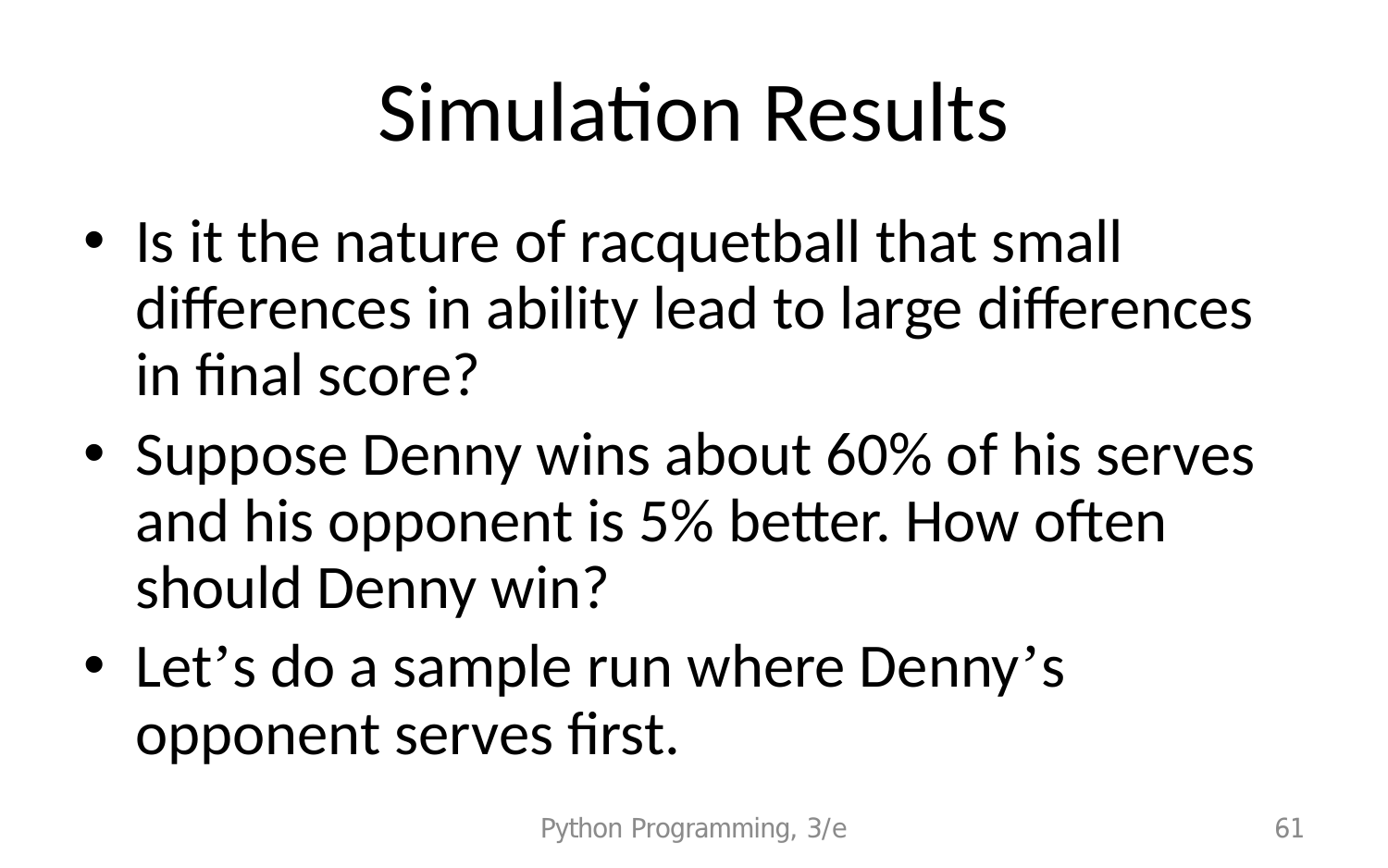

# Simulation Results
Is it the nature of racquetball that small differences in ability lead to large differences in final score?
Suppose Denny wins about 60% of his serves and his opponent is 5% better. How often should Denny win?
Let’s do a sample run where Denny’s opponent serves first.
Python Programming, 3/e
61